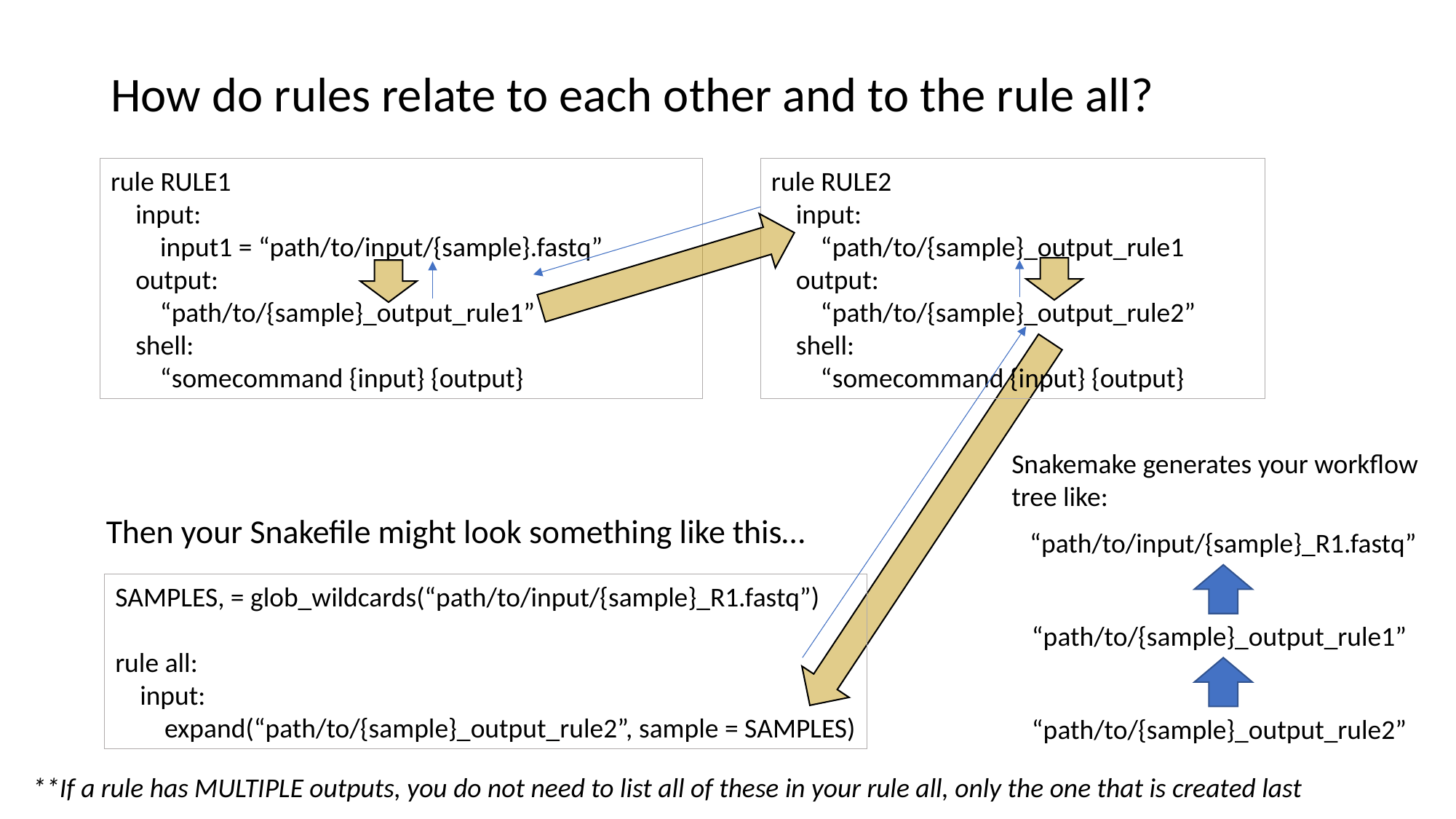

# How do rules relate to each other and to the rule all?

rule RULE1
    input:
        input1 = “path/to/input/{sample}.fastq”
    output:
        “path/to/{sample}_output_rule1”
    shell:
        “somecommand {input} {output}
rule RULE2
    input:
        “path/to/{sample}_output_rule1
    output:
        “path/to/{sample}_output_rule2”
    shell:
        “somecommand {input} {output}

Snakemake generates your workflow tree like:
“path/to/input/{sample}_R1.fastq”

“path/to/{sample}_output_rule1”

“path/to/{sample}_output_rule2”
Then your Snakefile might look something like this…
SAMPLES, = glob_wildcards(“path/to/input/{sample}_R1.fastq”)

rule all:
    input:
        expand(“path/to/{sample}_output_rule2”, sample = SAMPLES)
**If a rule has MULTIPLE outputs, you do not need to list all of these in your rule all, only the one that is created last